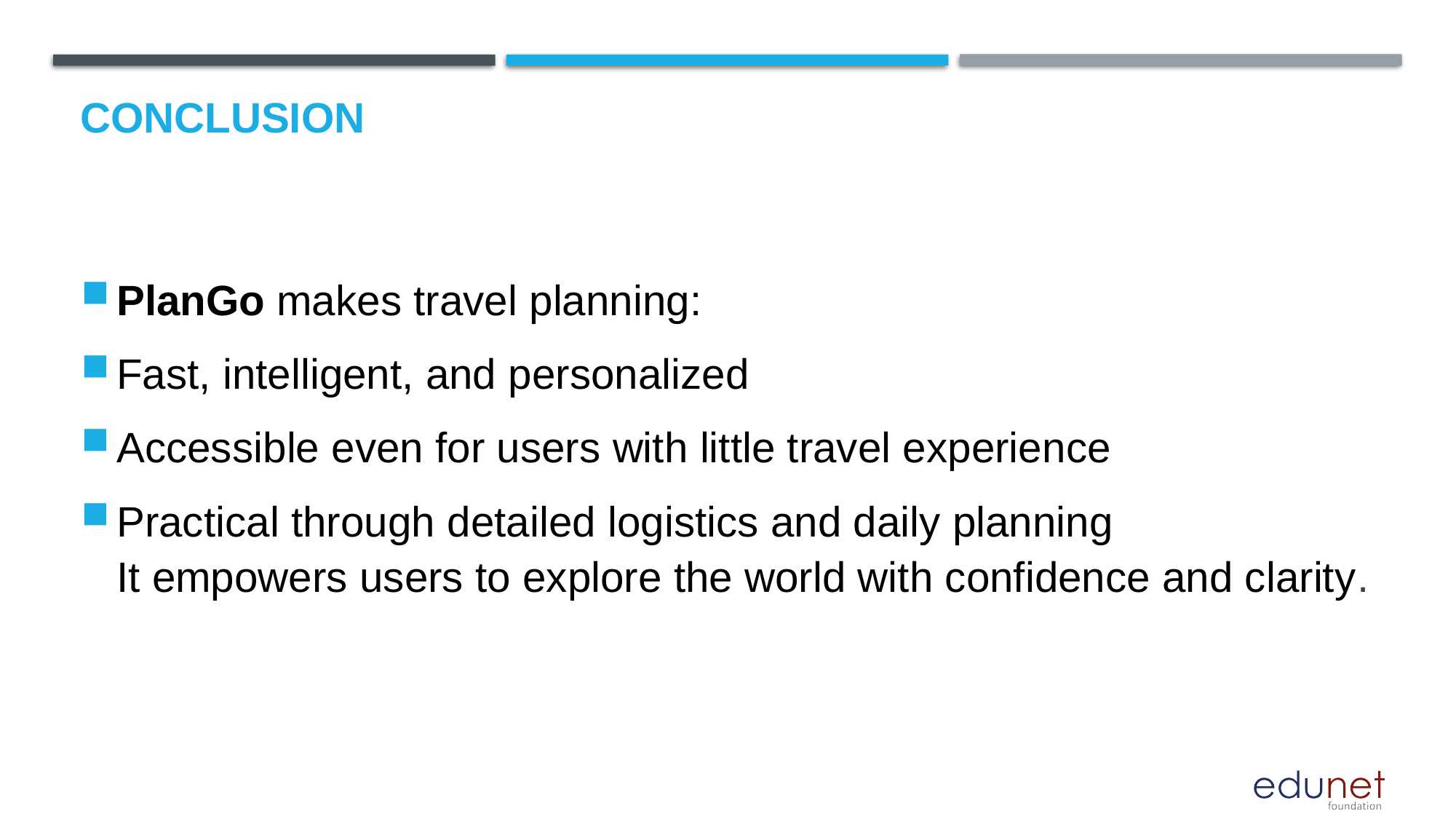

# Conclusion
PlanGo makes travel planning:
Fast, intelligent, and personalized
Accessible even for users with little travel experience
Practical through detailed logistics and daily planning
It empowers users to explore the world with confidence and clarity.